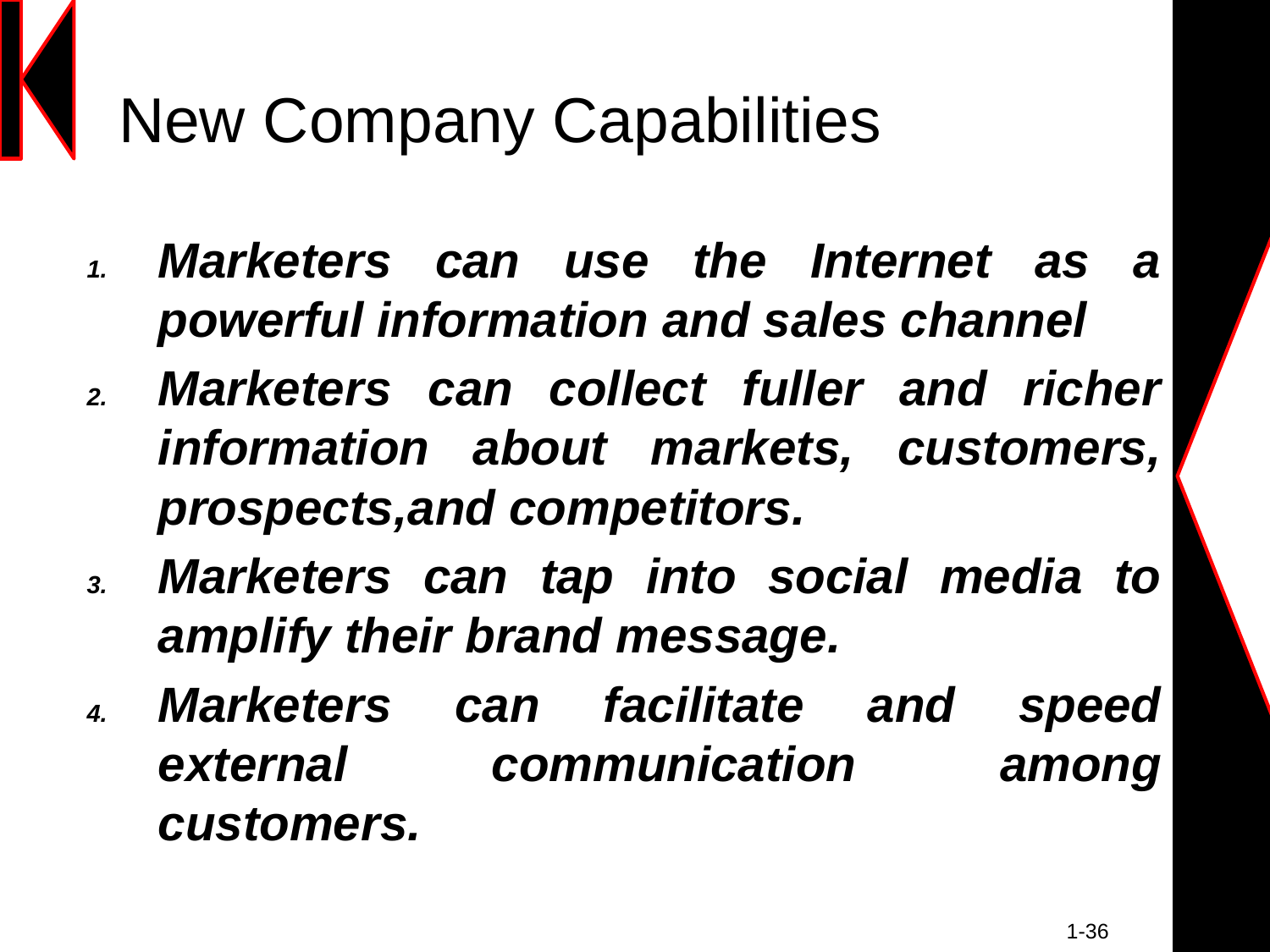

# New Company Capabilities
Marketers can use the Internet as a powerful information and sales channel
Marketers can collect fuller and richer information about markets, customers, prospects,and competitors.
Marketers can tap into social media to amplify their brand message.
Marketers can facilitate and speed external communication among customers.

	    							 1-36